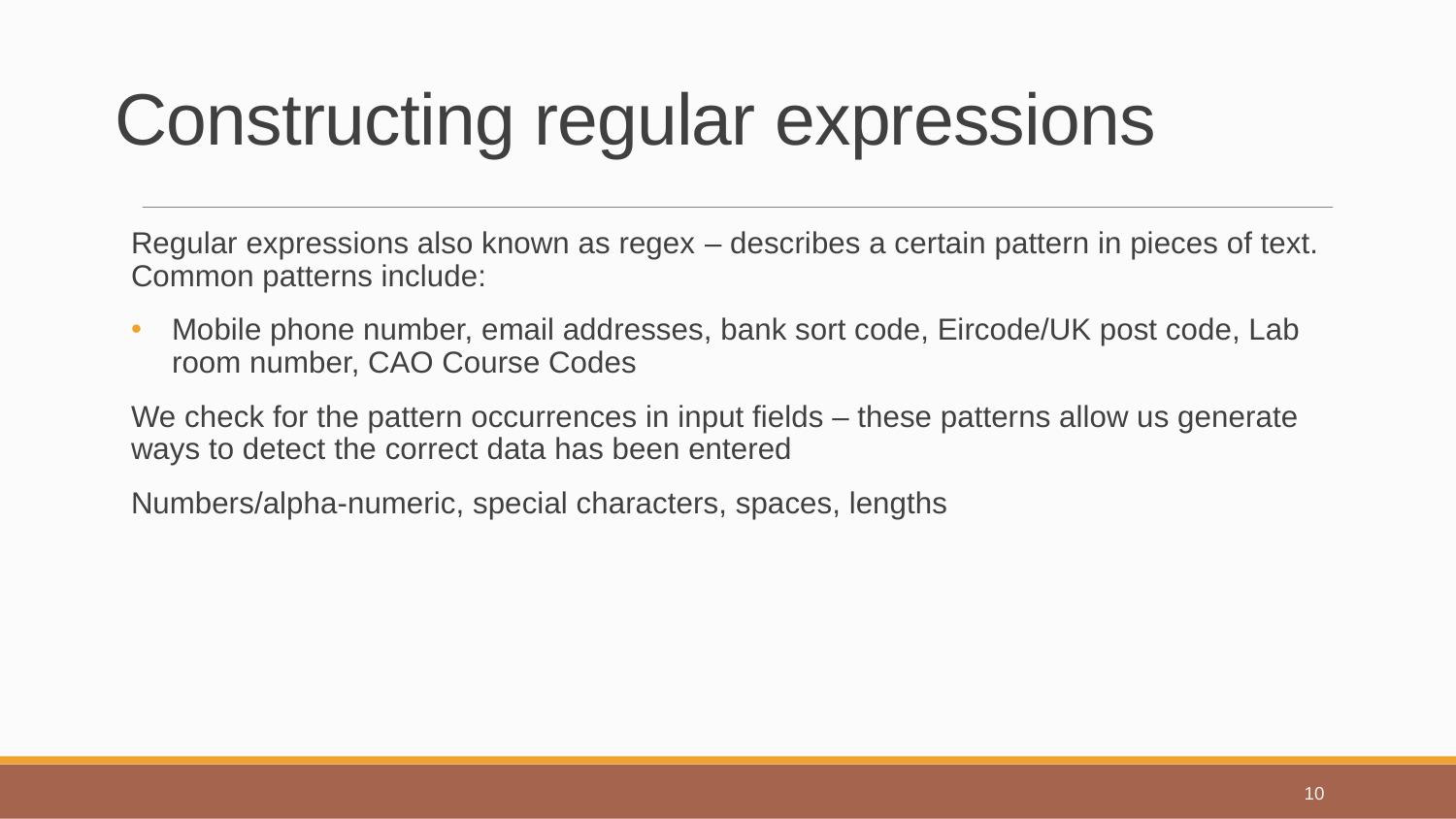

# Constructing regular expressions
Regular expressions also known as regex – describes a certain pattern in pieces of text. Common patterns include:
Mobile phone number, email addresses, bank sort code, Eircode/UK post code, Lab room number, CAO Course Codes
We check for the pattern occurrences in input fields – these patterns allow us generate ways to detect the correct data has been entered
Numbers/alpha-numeric, special characters, spaces, lengths

10